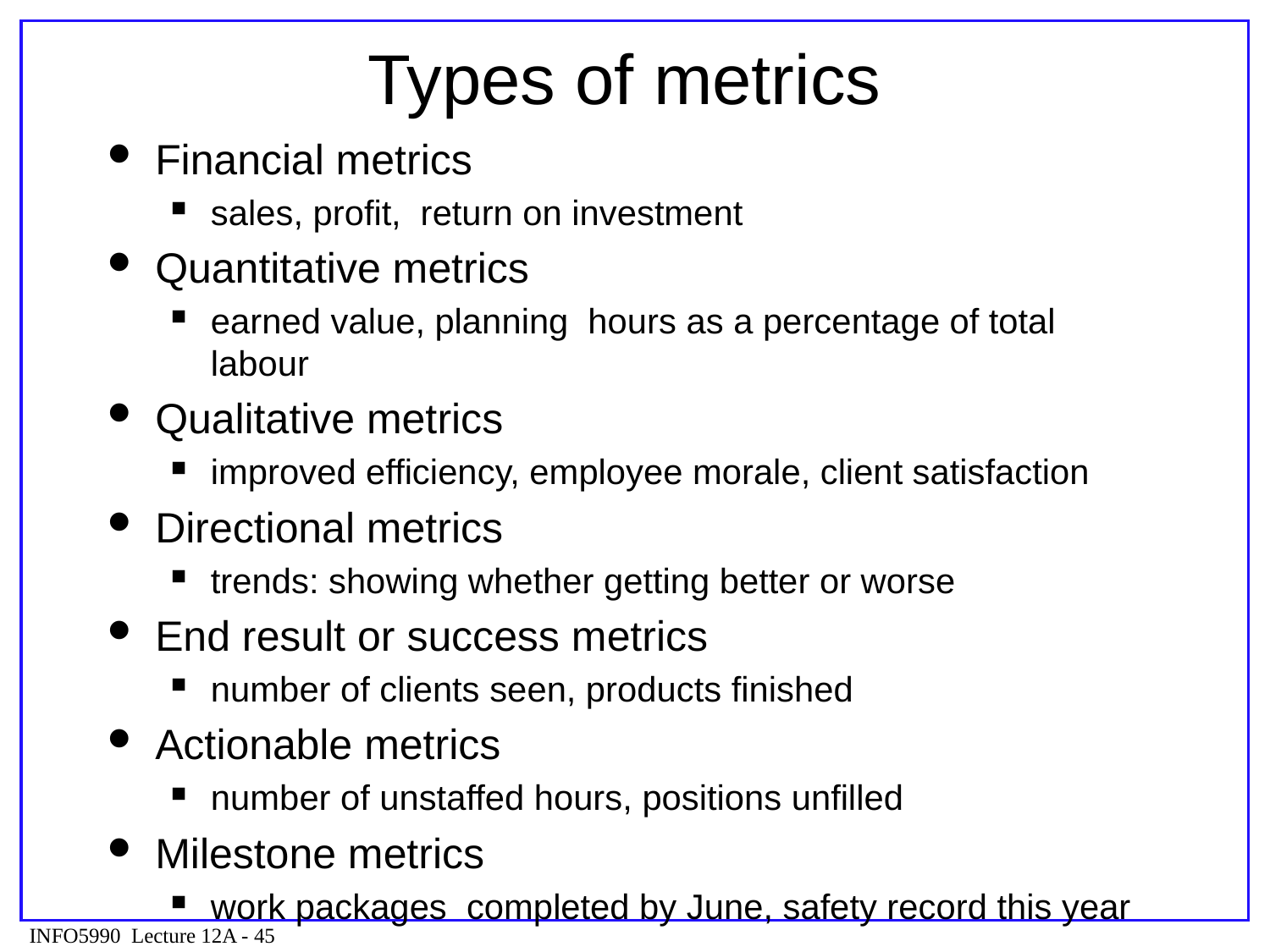

# Types of metrics
Financial metrics
sales, profit,  return on investment
Quantitative metrics
earned value, planning  hours as a percentage of total labour
Qualitative metrics
improved efficiency, employee morale, client satisfaction
Directional metrics
trends: showing whether getting better or worse
End result or success metrics
number of clients seen, products finished
Actionable metrics
number of unstaffed hours, positions unfilled
Milestone metrics
work packages  completed by June, safety record this year